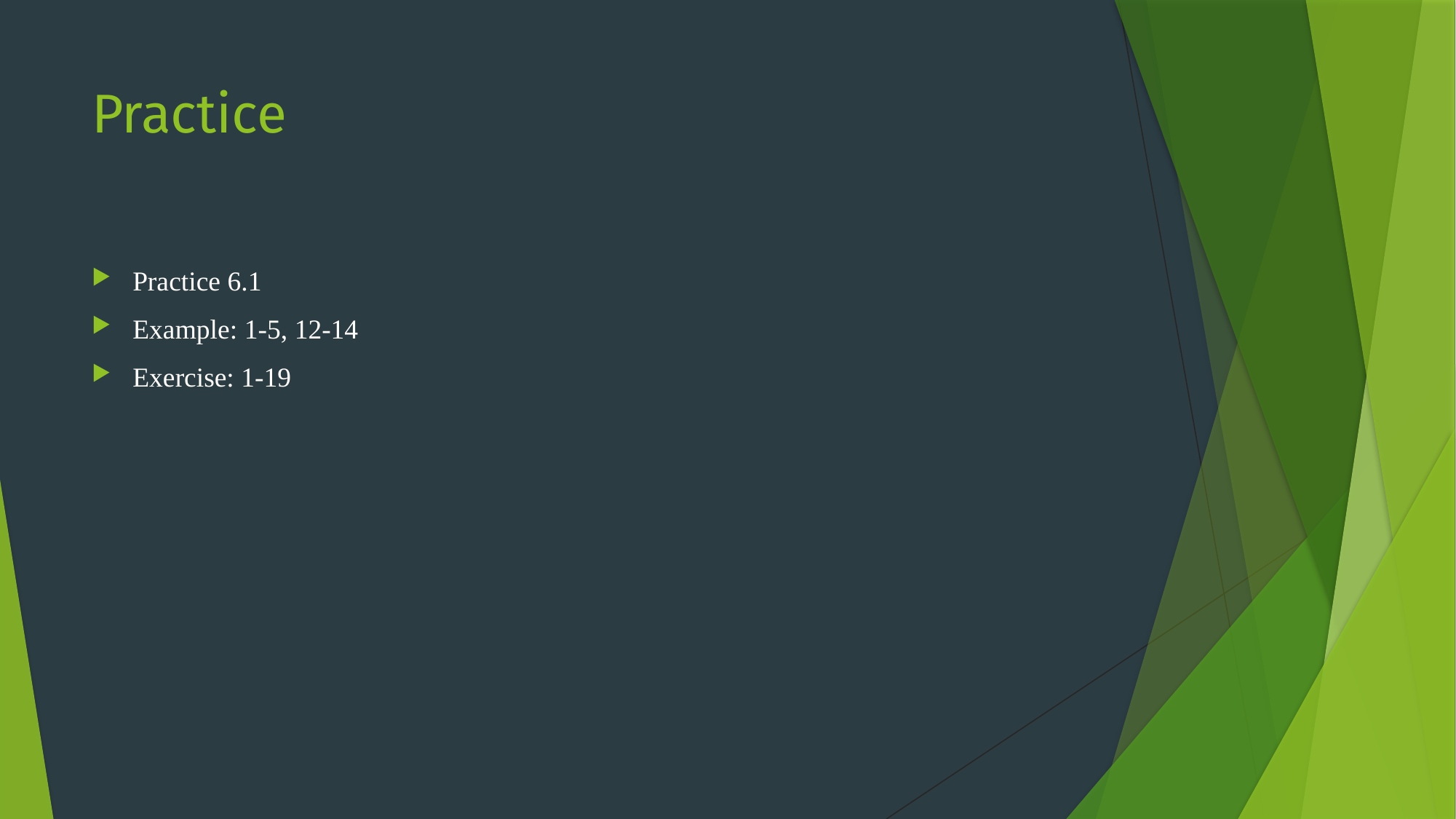

# Practice
Practice 6.1
Example: 1-5, 12-14
Exercise: 1-19